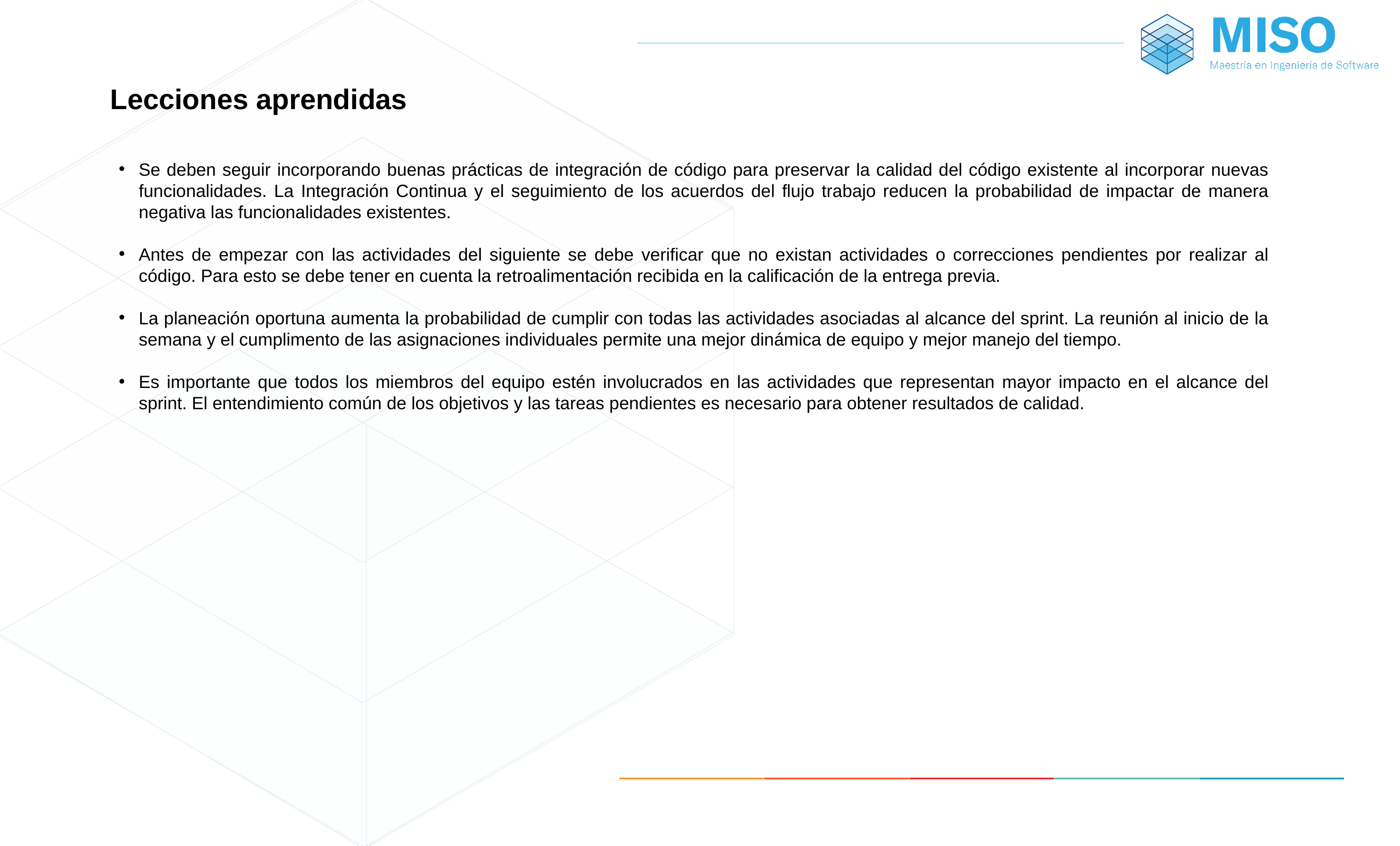

Lecciones aprendidas
Se deben seguir incorporando buenas prácticas de integración de código para preservar la calidad del código existente al incorporar nuevas funcionalidades. La Integración Continua y el seguimiento de los acuerdos del flujo trabajo reducen la probabilidad de impactar de manera negativa las funcionalidades existentes.

Antes de empezar con las actividades del siguiente se debe verificar que no existan actividades o correcciones pendientes por realizar al código. Para esto se debe tener en cuenta la retroalimentación recibida en la calificación de la entrega previa.

La planeación oportuna aumenta la probabilidad de cumplir con todas las actividades asociadas al alcance del sprint. La reunión al inicio de la semana y el cumplimento de las asignaciones individuales permite una mejor dinámica de equipo y mejor manejo del tiempo.

Es importante que todos los miembros del equipo estén involucrados en las actividades que representan mayor impacto en el alcance del sprint. El entendimiento común de los objetivos y las tareas pendientes es necesario para obtener resultados de calidad.